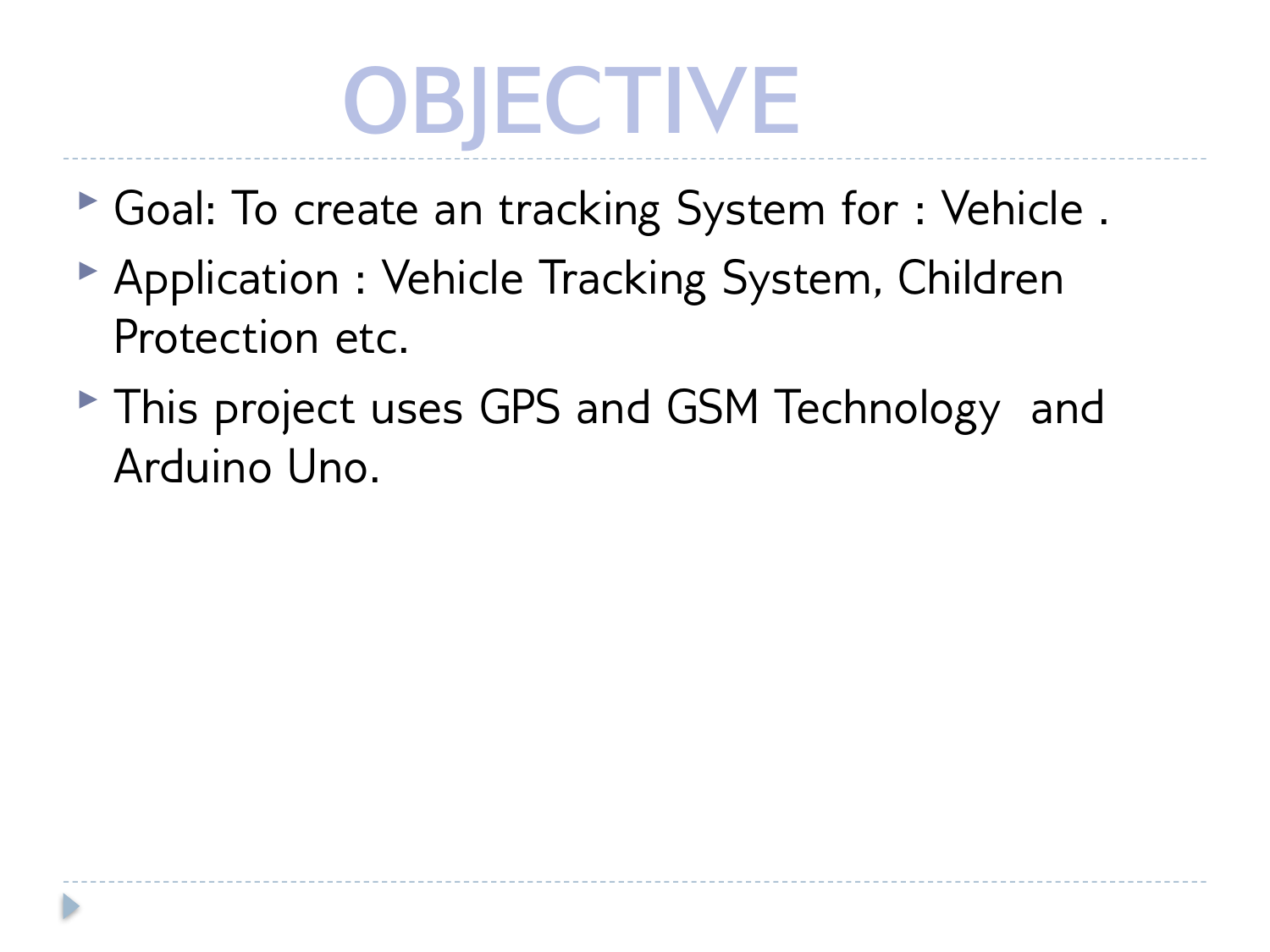

OBJECTIVE
Goal: To create an tracking System for : Vehicle .
Application : Vehicle Tracking System, Children Protection etc.
This project uses GPS and GSM Technology  and Arduino Uno.